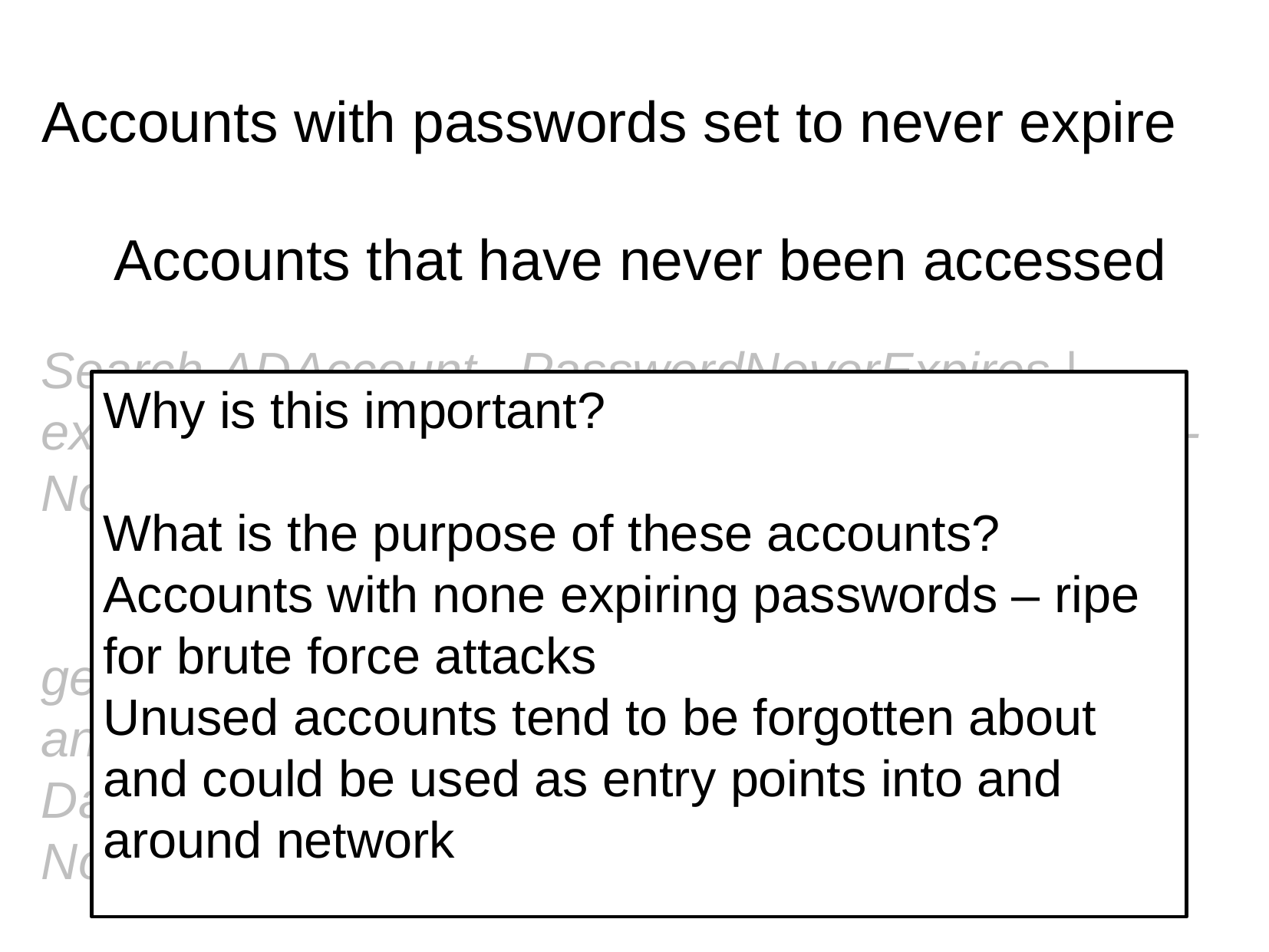

Accounts with passwords set to never expire

Accounts that have never been accessed

Search-ADAccount –PasswordNeverExpires |  export-csv C:\Data4Splunk\noexpirepassword.csv -NoTypeInformation

get-aduser -f {-not ( lastlogontimestamp -like "*") -and (enabled -eq $true)} | export-csv C:\Data4Splunk\neverloggedon.csv  -NoTypeInformation
Why is this important?

What is the purpose of these accounts?
Accounts with none expiring passwords – ripe for brute force attacks
Unused accounts tend to be forgotten about and could be used as entry points into and around network